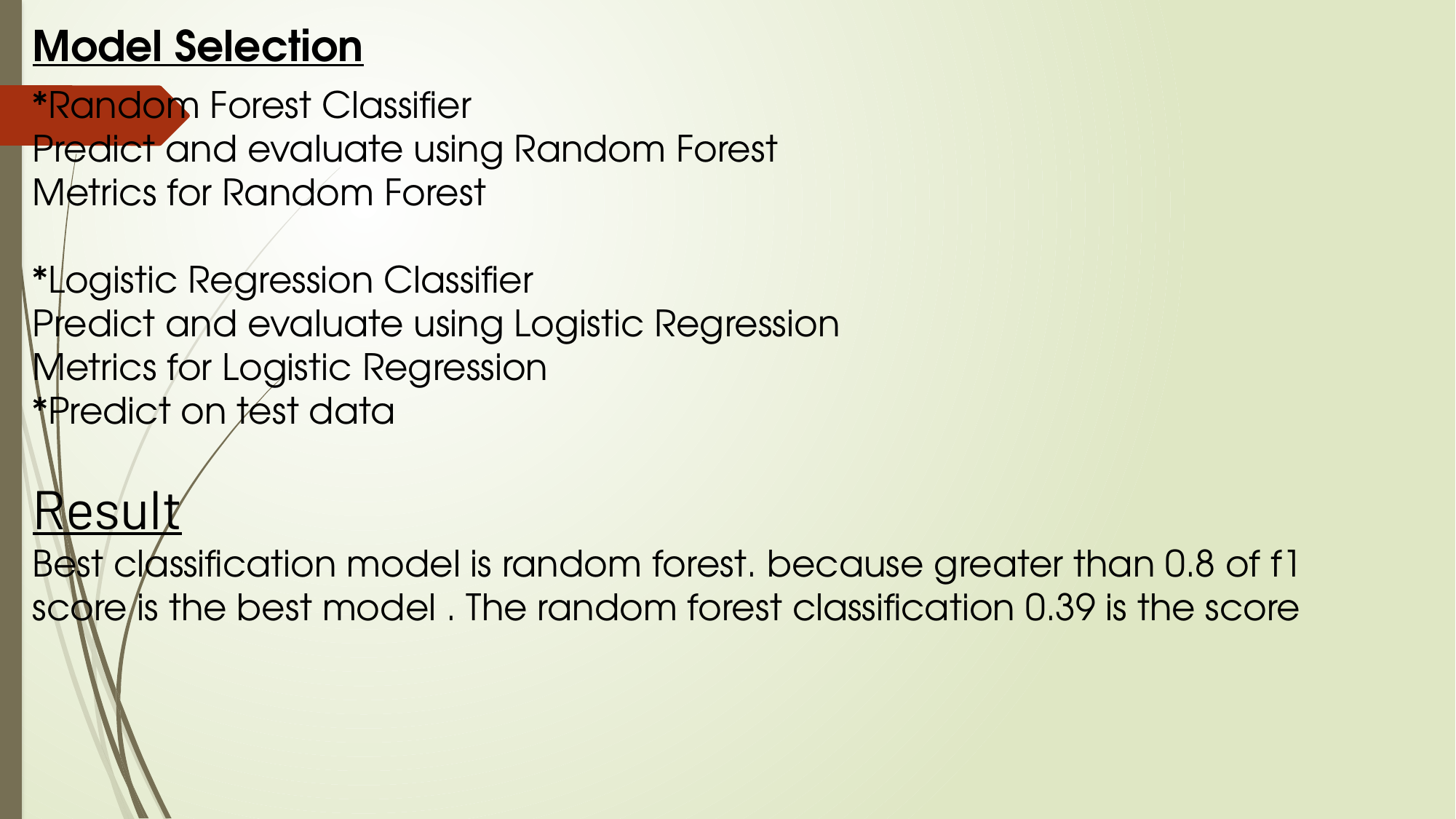

Model Selection
*Random Forest Classifier
Predict and evaluate using Random Forest
Metrics for Random Forest

*Logistic Regression Classifier
Predict and evaluate using Logistic Regression
Metrics for Logistic Regression
*Predict on test data

Result
Best classification model is random forest. because greater than 0.8 of f1 score is the best model . The random forest classification 0.39 is the score